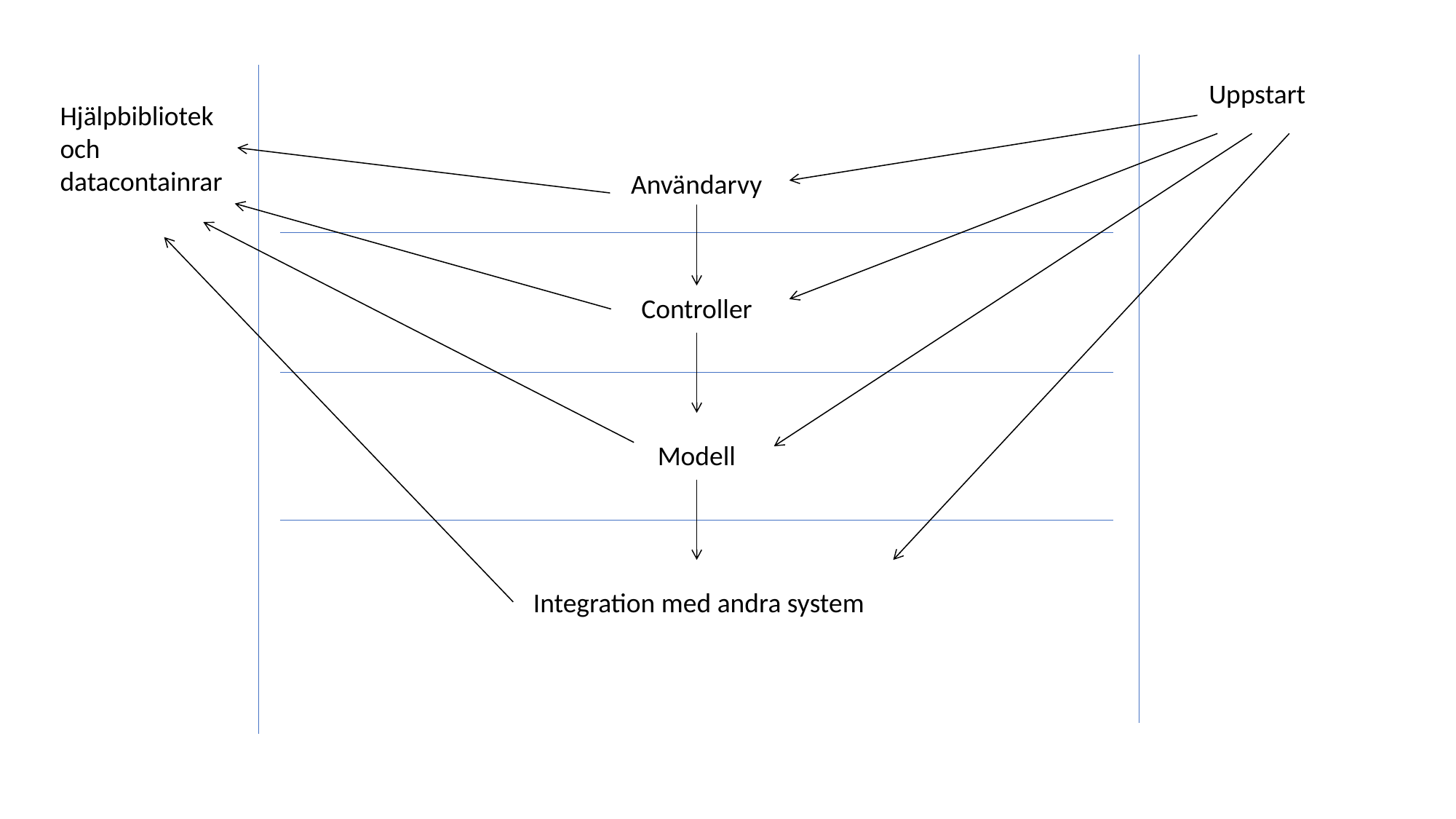

Uppstart
Hjälpbibliotek och datacontainrar
Användarvy
Controller
Modell
Integration med andra system